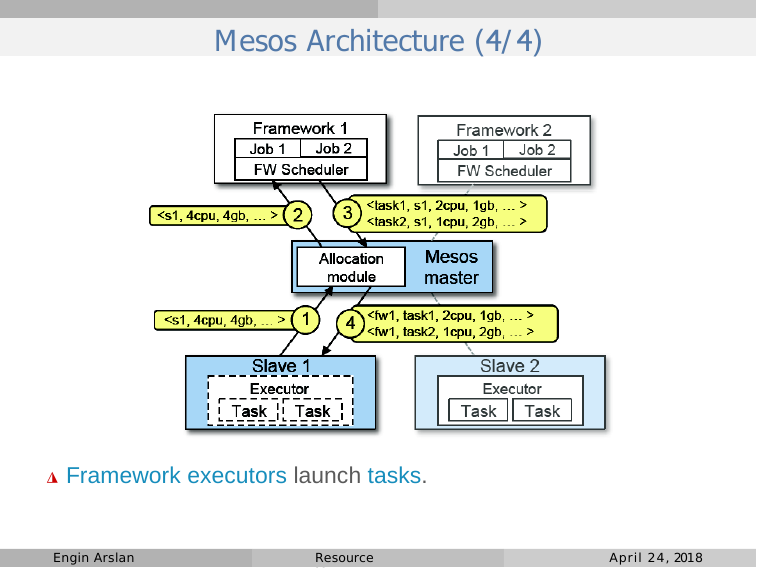

# Mesos Architecture (4/4)

◮  Framework executors launch tasks.

Engin Arslan
Resource Management
April 24, 2018